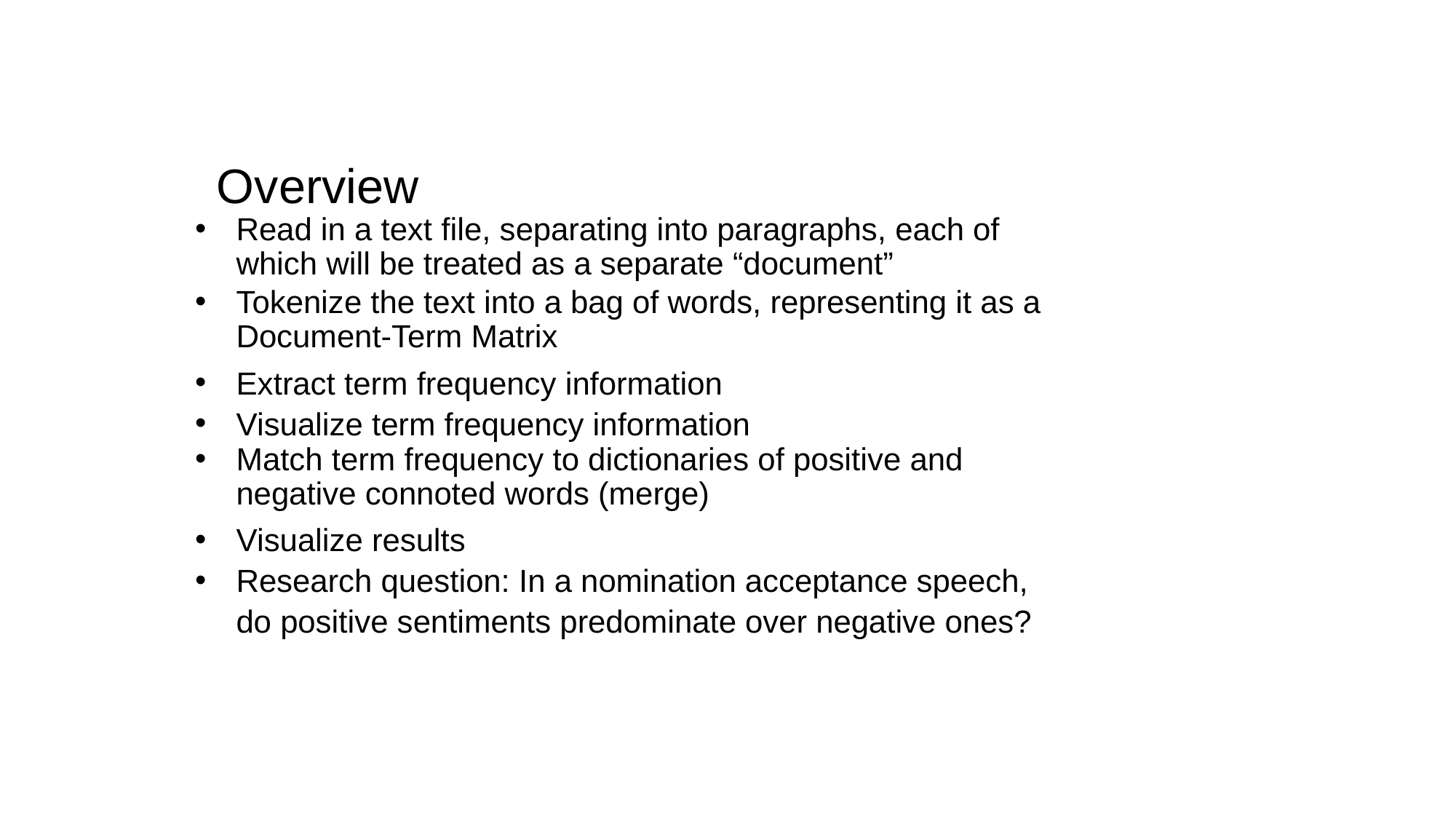

Overview
Read in a text file, separating into paragraphs, each of which will be treated as a separate “document”
Tokenize the text into a bag of words, representing it as a Document-Term Matrix
Extract term frequency information
Visualize term frequency information
Match term frequency to dictionaries of positive and negative connoted words (merge)
Visualize results
Research question: In a nomination acceptance speech, do positive sentiments predominate over negative ones?